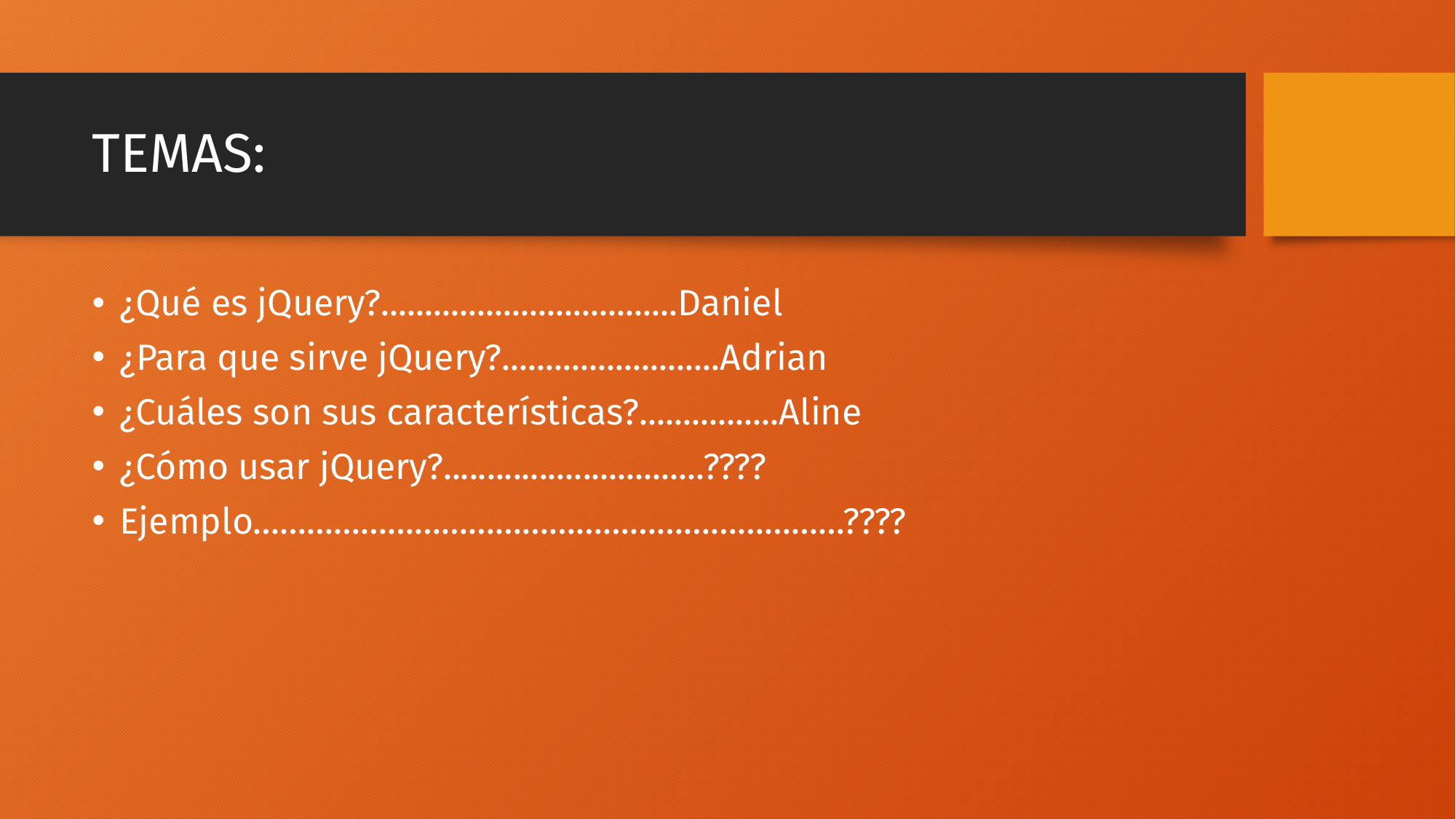

# TEMAS:
¿Qué es jQuery?..................................Daniel
¿Para que sirve jQuery?.........................Adrian
¿Cuáles son sus características?................Aline
¿Cómo usar jQuery?..............................????
Ejemplo…………………………………………………………????